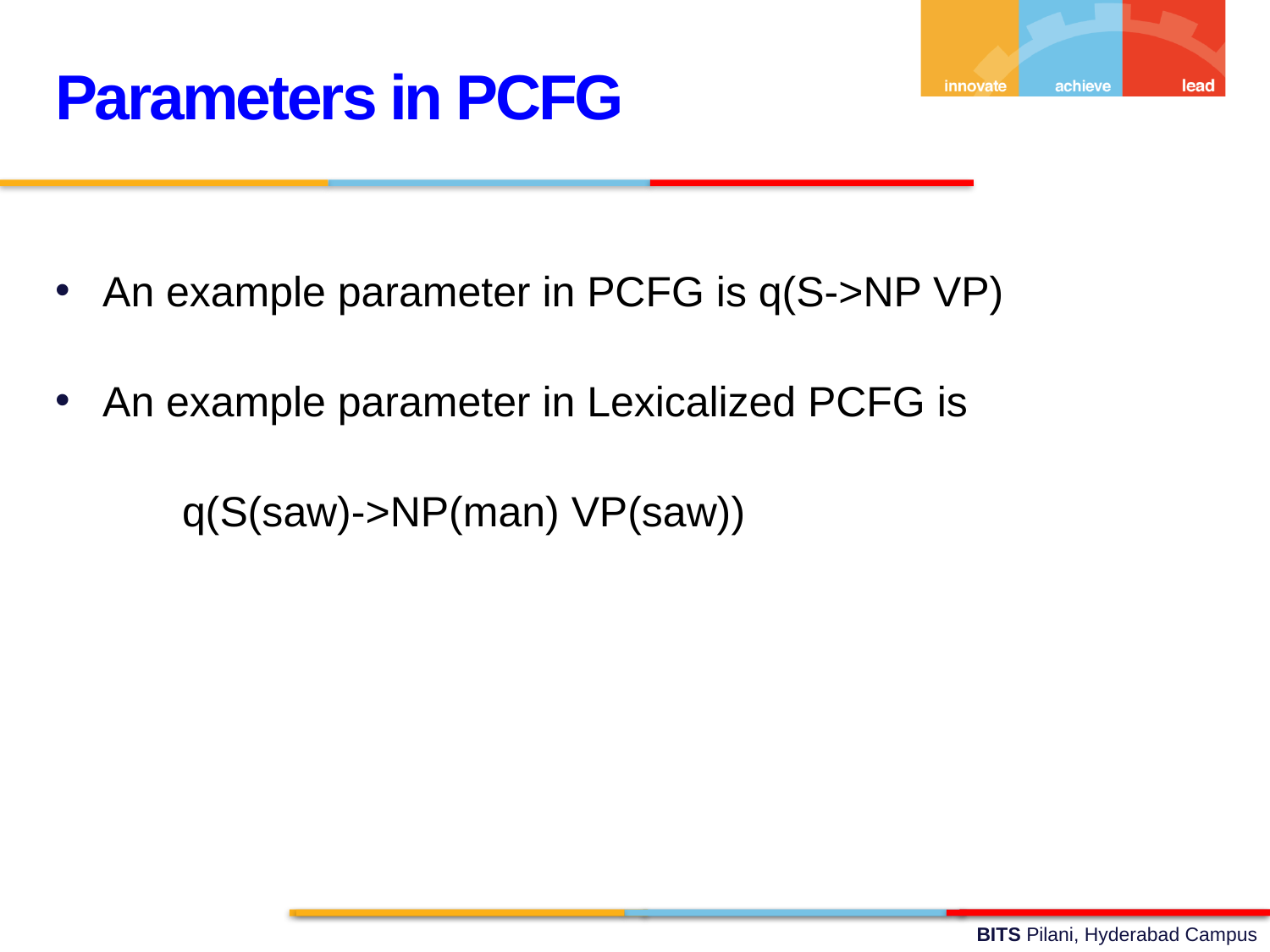

Parameters in PCFG
An example parameter in PCFG is q(S->NP VP)
An example parameter in Lexicalized PCFG is
	q(S(saw)->NP(man) VP(saw))